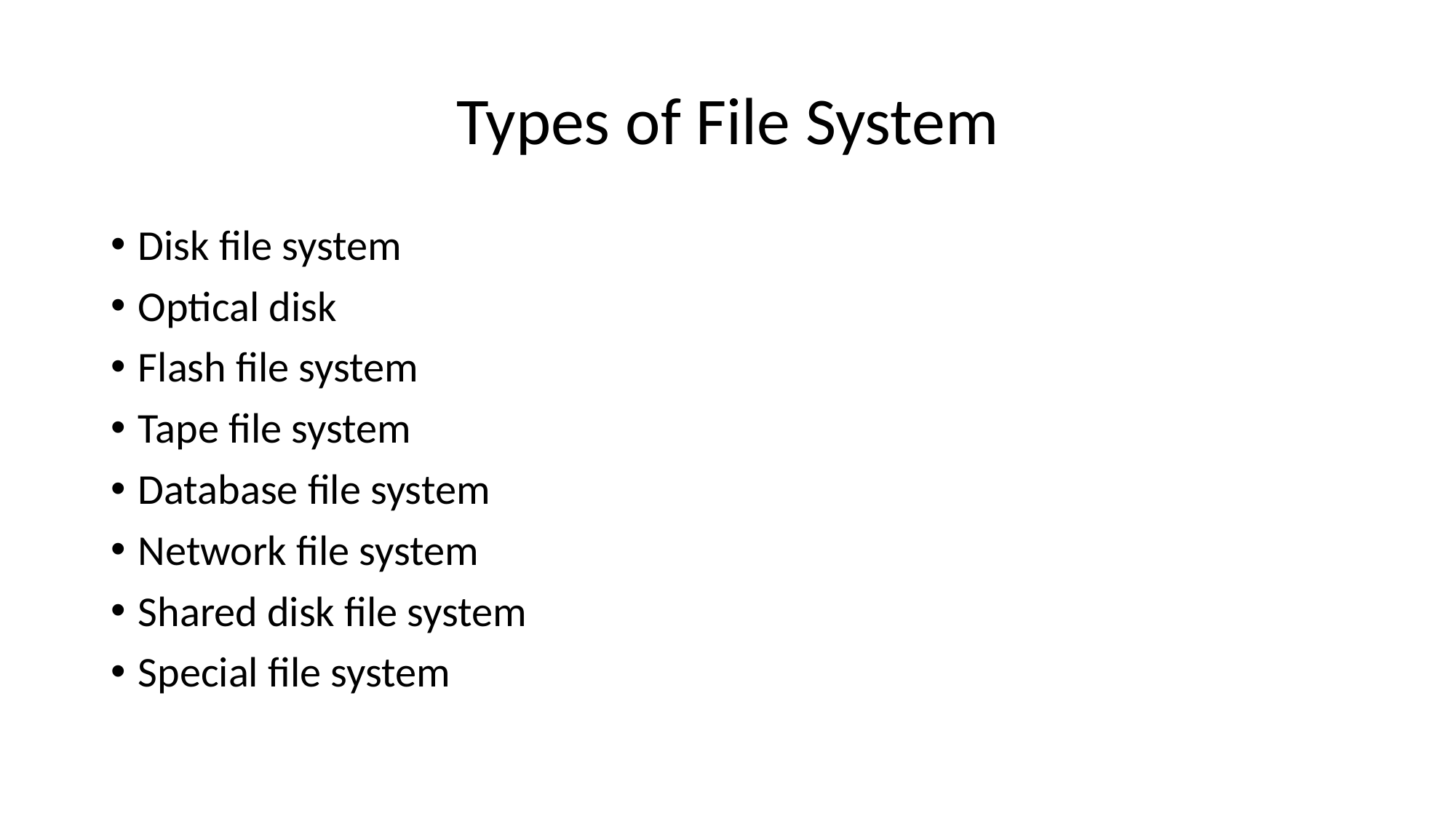

# Types of File System
Disk file system
Optical disk
Flash file system
Tape file system
Database file system
Network file system
Shared disk file system
Special file system